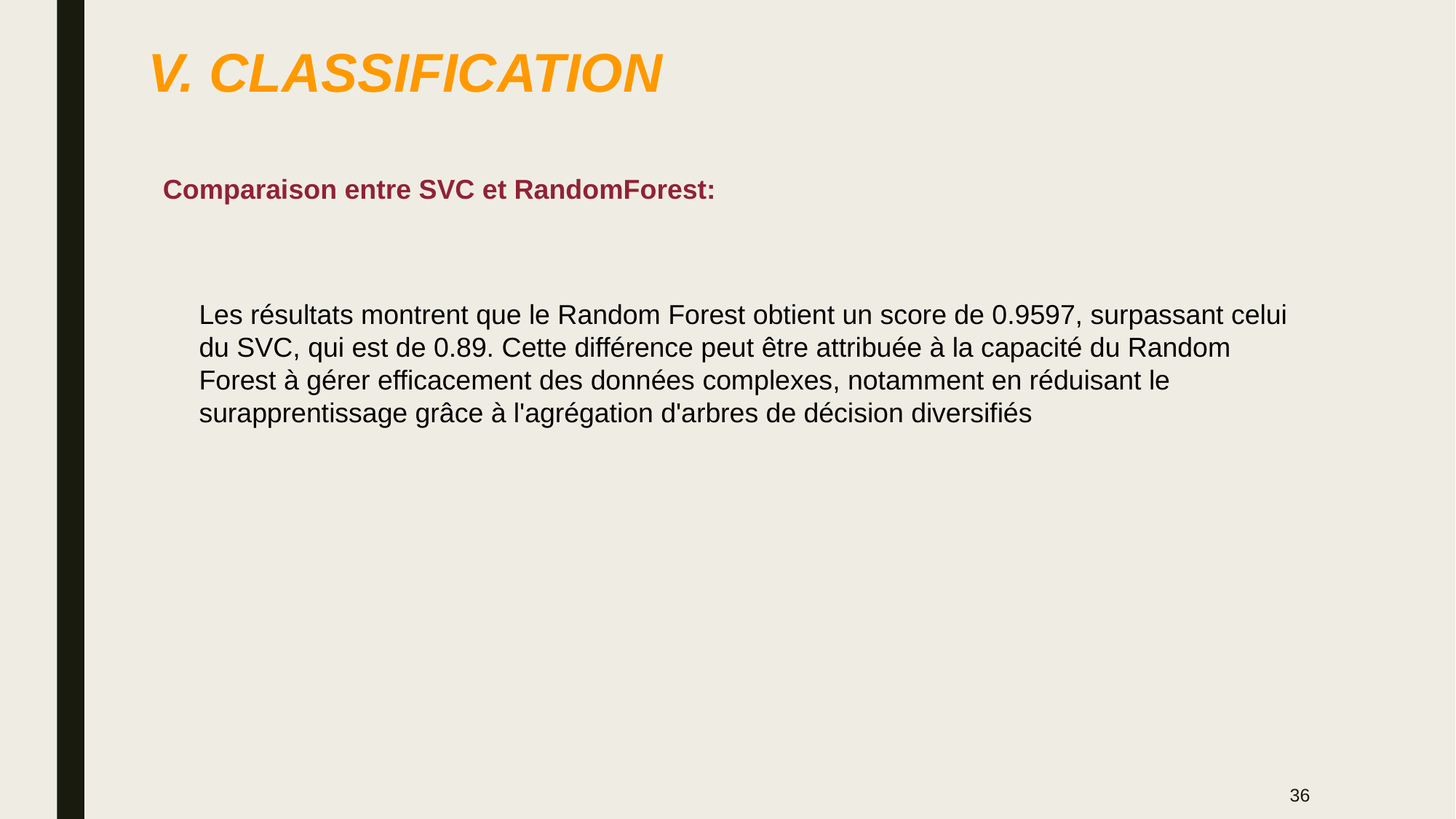

V. CLASSIFICATION
Comparaison entre SVC et RandomForest:
Les résultats montrent que le Random Forest obtient un score de 0.9597, surpassant celui du SVC, qui est de 0.89. Cette différence peut être attribuée à la capacité du Random Forest à gérer efficacement des données complexes, notamment en réduisant le surapprentissage grâce à l'agrégation d'arbres de décision diversifiés
36